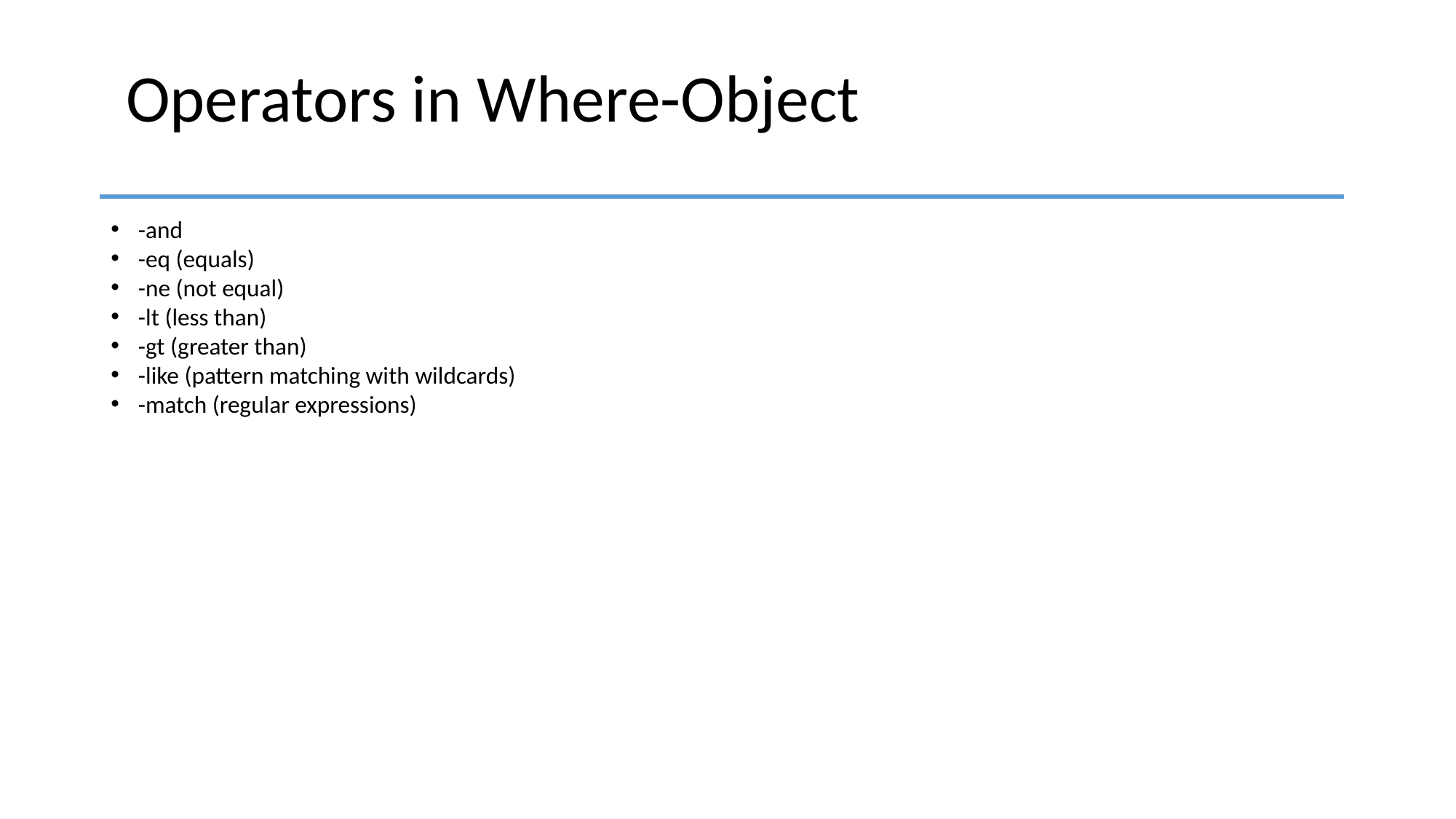

# Operators in Where-Object
-and
-eq (equals)
-ne (not equal)
-lt (less than)
-gt (greater than)
-like (pattern matching with wildcards)
-match (regular expressions)